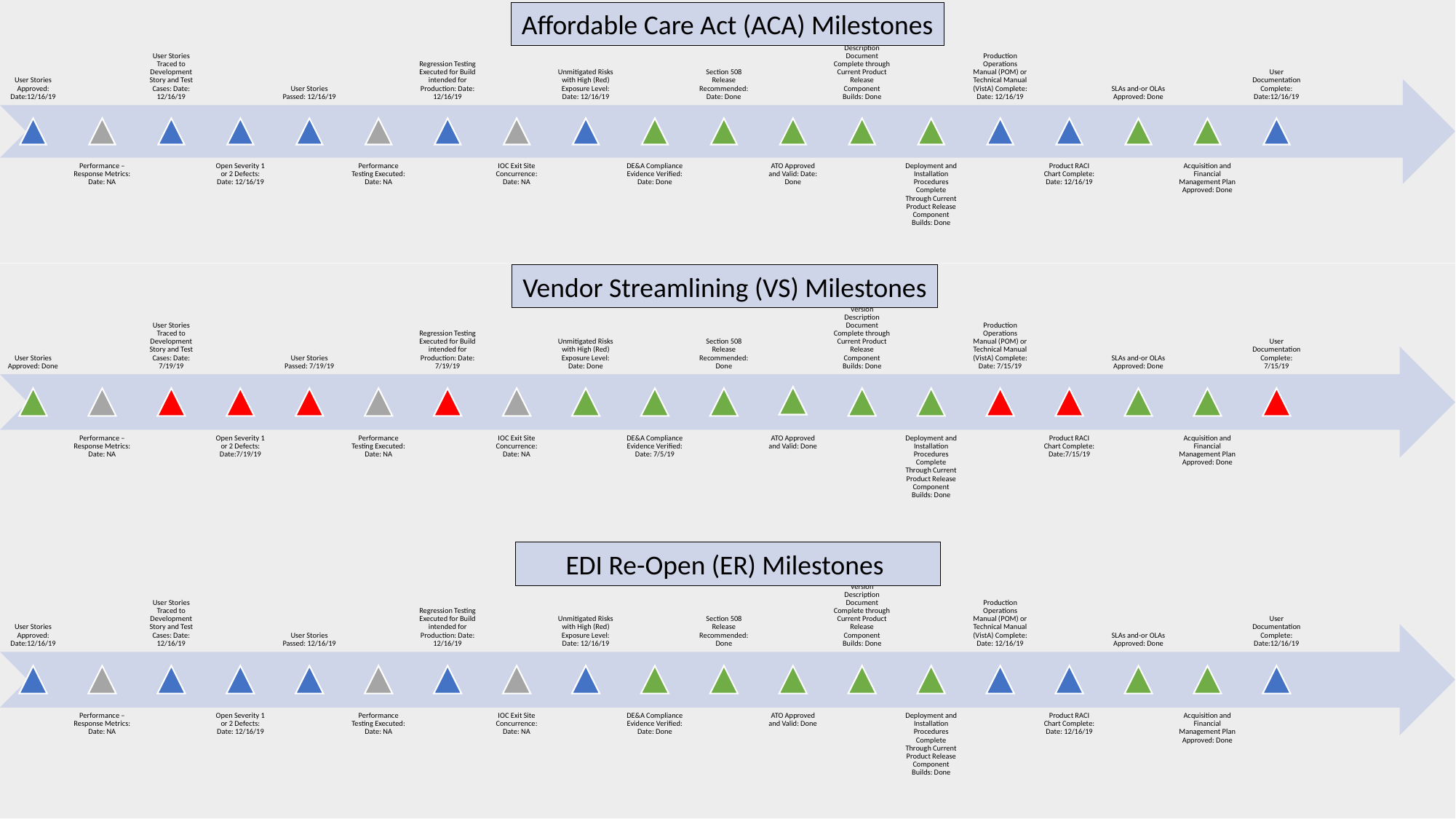

User Stories Approved: Date:12/16/19
Performance – Response Metrics: Date: NA
User Stories Traced to Development Story and Test Cases: Date: 12/16/19
Open Severity 1 or 2 Defects: Date: 12/16/19
User Stories Passed: 12/16/19
Performance Testing Executed: Date: NA
Regression Testing Executed for Build intended for Production: Date: 12/16/19
IOC Exit Site Concurrence: Date: NA
Unmitigated Risks with High (Red) Exposure Level: Date: 12/16/19
DE&A Compliance Evidence Verified: Date: Done
Section 508 Release Recommended: Date: Done
ATO Approved and Valid: Date: Done
Version Description Version Description Document Complete through Current Product Release Component Builds: Done
Deployment and Installation Procedures Complete Through Current Product Release Component Builds: Done
Production Operations Manual (POM) or Technical Manual (VistA) Complete: Date: 12/16/19
Product RACI Chart Complete: Date: 12/16/19
SLAs and-or OLAs Approved: Done
Acquisition and Financial Management Plan Approved: Done
User Documentation Complete: Date:12/16/19
Affordable Care Act (ACA) Milestones
User Stories Approved: Done
Performance – Response Metrics: Date: NA
User Stories Traced to Development Story and Test Cases: Date: 7/19/19
Open Severity 1 or 2 Defects: Date:7/19/19
User Stories Passed: 7/19/19
Performance Testing Executed: Date: NA
Regression Testing Executed for Build intended for Production: Date: 7/19/19
IOC Exit Site Concurrence: Date: NA
Unmitigated Risks with High (Red) Exposure Level: Date: Done
DE&A Compliance Evidence Verified: Date: 7/5/19
Section 508 Release Recommended: Done
ATO Approved and Valid: Done
Version Description Document Complete through Current Product Release Component Builds: Done
Deployment and Installation Procedures Complete Through Current Product Release Component Builds: Done
Production Operations Manual (POM) or Technical Manual (VistA) Complete: Date: 7/15/19
Product RACI Chart Complete: Date:7/15/19
SLAs and-or OLAs Approved: Done
Acquisition and Financial Management Plan Approved: Done
User Documentation Complete: 7/15/19
Vendor Streamlining (VS) Milestones
User Stories Approved: Date:12/16/19
Performance – Response Metrics: Date: NA
User Stories Traced to Development Story and Test Cases: Date: 12/16/19
Open Severity 1 or 2 Defects: Date: 12/16/19
User Stories Passed: 12/16/19
Performance Testing Executed: Date: NA
Regression Testing Executed for Build intended for Production: Date: 12/16/19
IOC Exit Site Concurrence: Date: NA
Unmitigated Risks with High (Red) Exposure Level: Date: 12/16/19
DE&A Compliance Evidence Verified: Date: Done
Section 508 Release Recommended: Done
ATO Approved and Valid: Done
Version Description Document Complete through Current Product Release Component Builds: Done
Deployment and Installation Procedures Complete Through Current Product Release Component Builds: Done
Production Operations Manual (POM) or Technical Manual (VistA) Complete: Date: 12/16/19
Product RACI Chart Complete: Date: 12/16/19
SLAs and-or OLAs Approved: Done
Acquisition and Financial Management Plan Approved: Done
User Documentation Complete: Date:12/16/19
EDI Re-Open (ER) Milestones